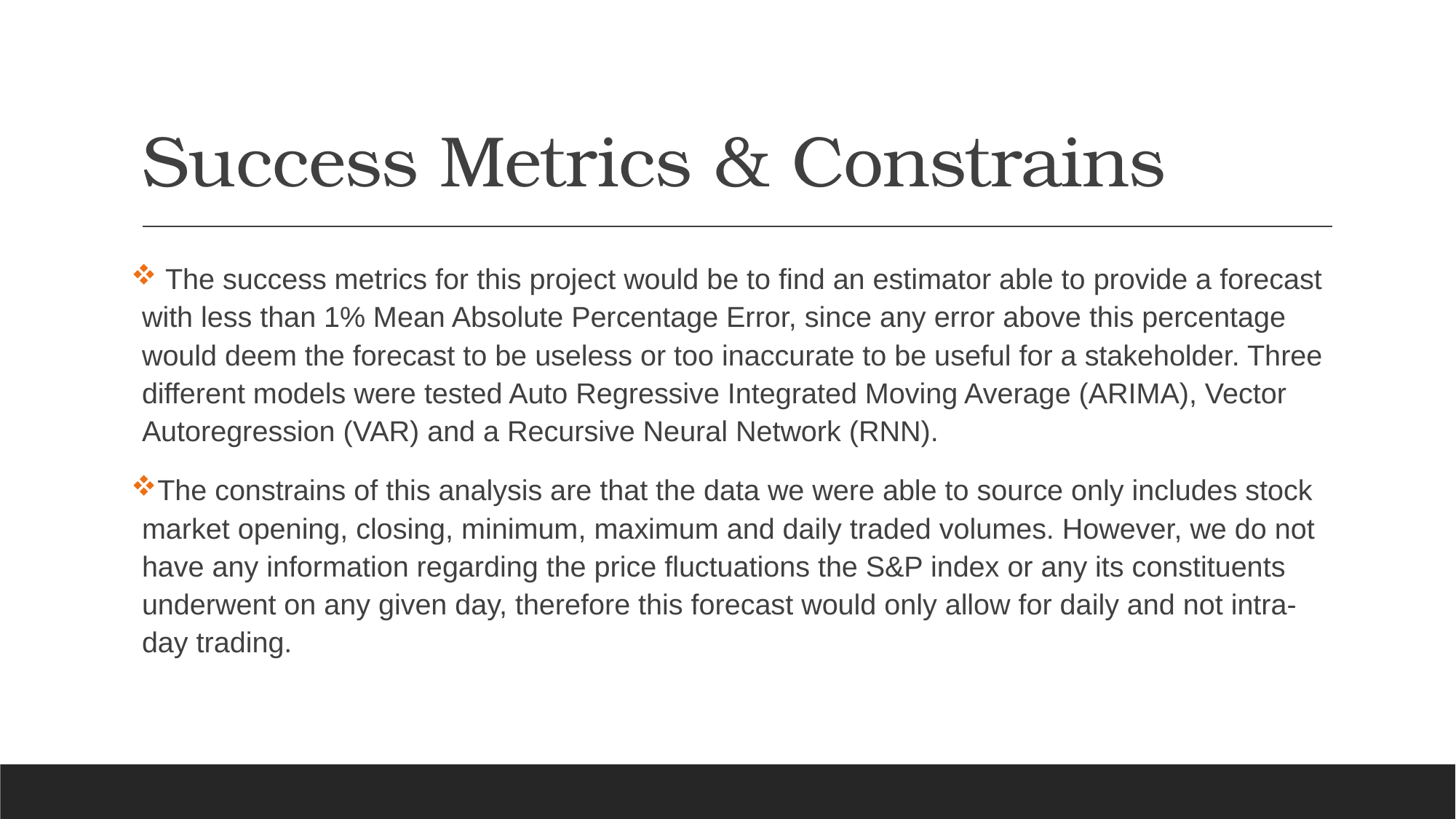

# Success Metrics & Constrains
 The success metrics for this project would be to find an estimator able to provide a forecast with less than 1% Mean Absolute Percentage Error, since any error above this percentage would deem the forecast to be useless or too inaccurate to be useful for a stakeholder. Three different models were tested Auto Regressive Integrated Moving Average (ARIMA), Vector Autoregression (VAR) and a Recursive Neural Network (RNN).
The constrains of this analysis are that the data we were able to source only includes stock market opening, closing, minimum, maximum and daily traded volumes. However, we do not have any information regarding the price fluctuations the S&P index or any its constituents underwent on any given day, therefore this forecast would only allow for daily and not intra-day trading.